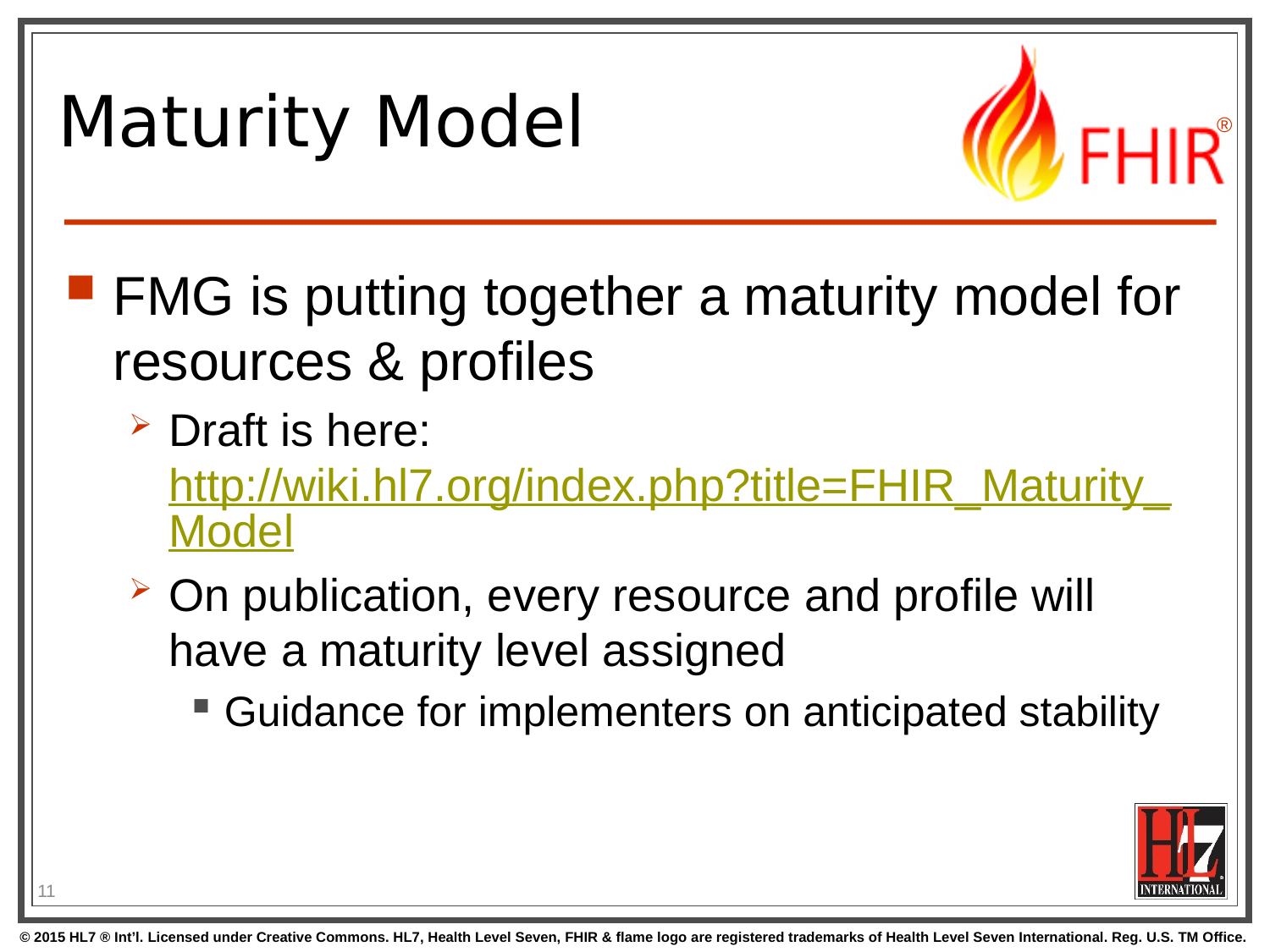

# Maturity Model
FMG is putting together a maturity model for resources & profiles
Draft is here: http://wiki.hl7.org/index.php?title=FHIR_Maturity_Model
On publication, every resource and profile will have a maturity level assigned
Guidance for implementers on anticipated stability
11